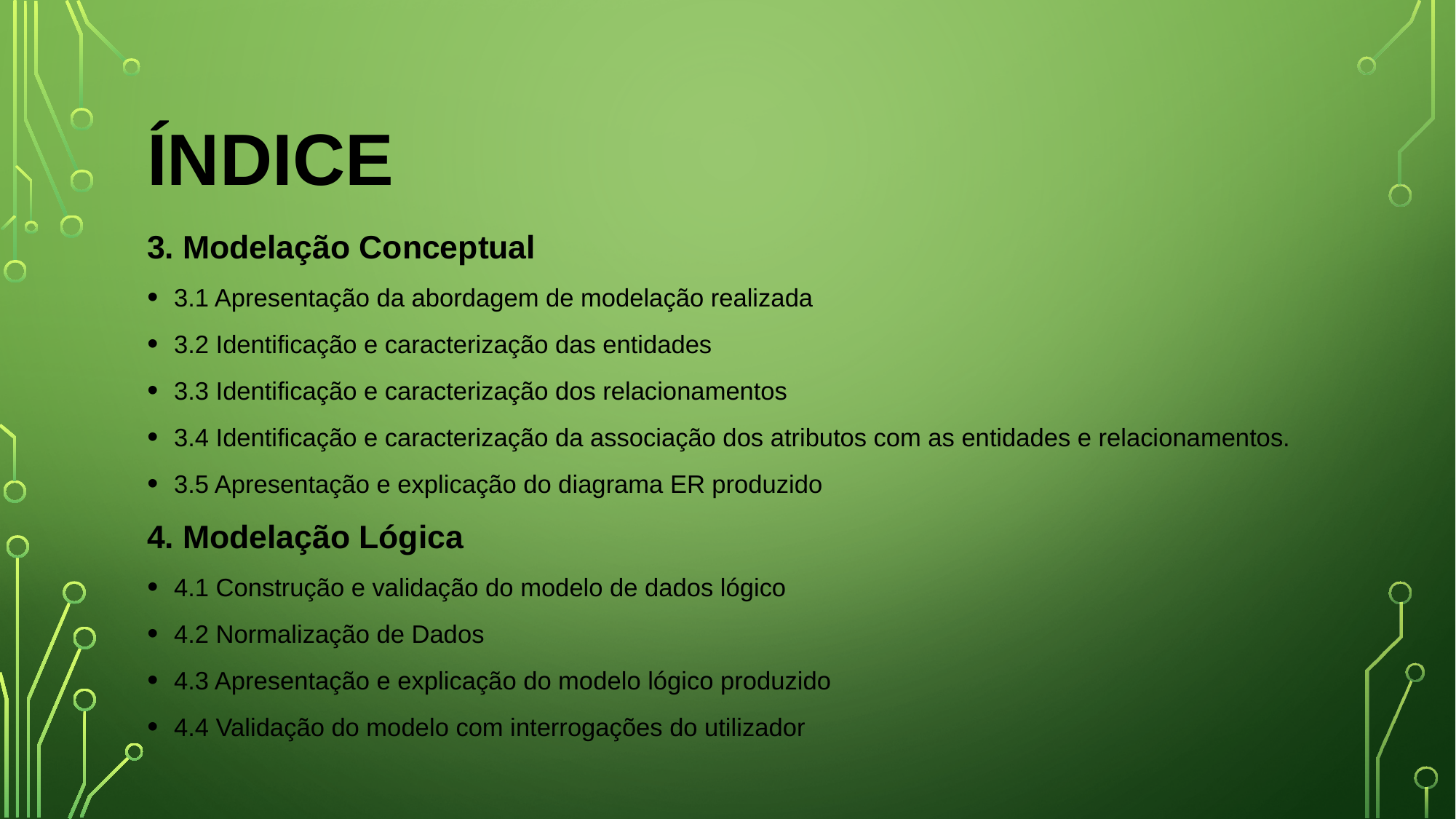

# Índice
3. Modelação Conceptual
3.1 Apresentação da abordagem de modelação realizada
3.2 Identificação e caracterização das entidades
3.3 Identificação e caracterização dos relacionamentos
3.4 Identificação e caracterização da associação dos atributos com as entidades e relacionamentos.
3.5 Apresentação e explicação do diagrama ER produzido
4. Modelação Lógica
4.1 Construção e validação do modelo de dados lógico
4.2 Normalização de Dados
4.3 Apresentação e explicação do modelo lógico produzido
4.4 Validação do modelo com interrogações do utilizador